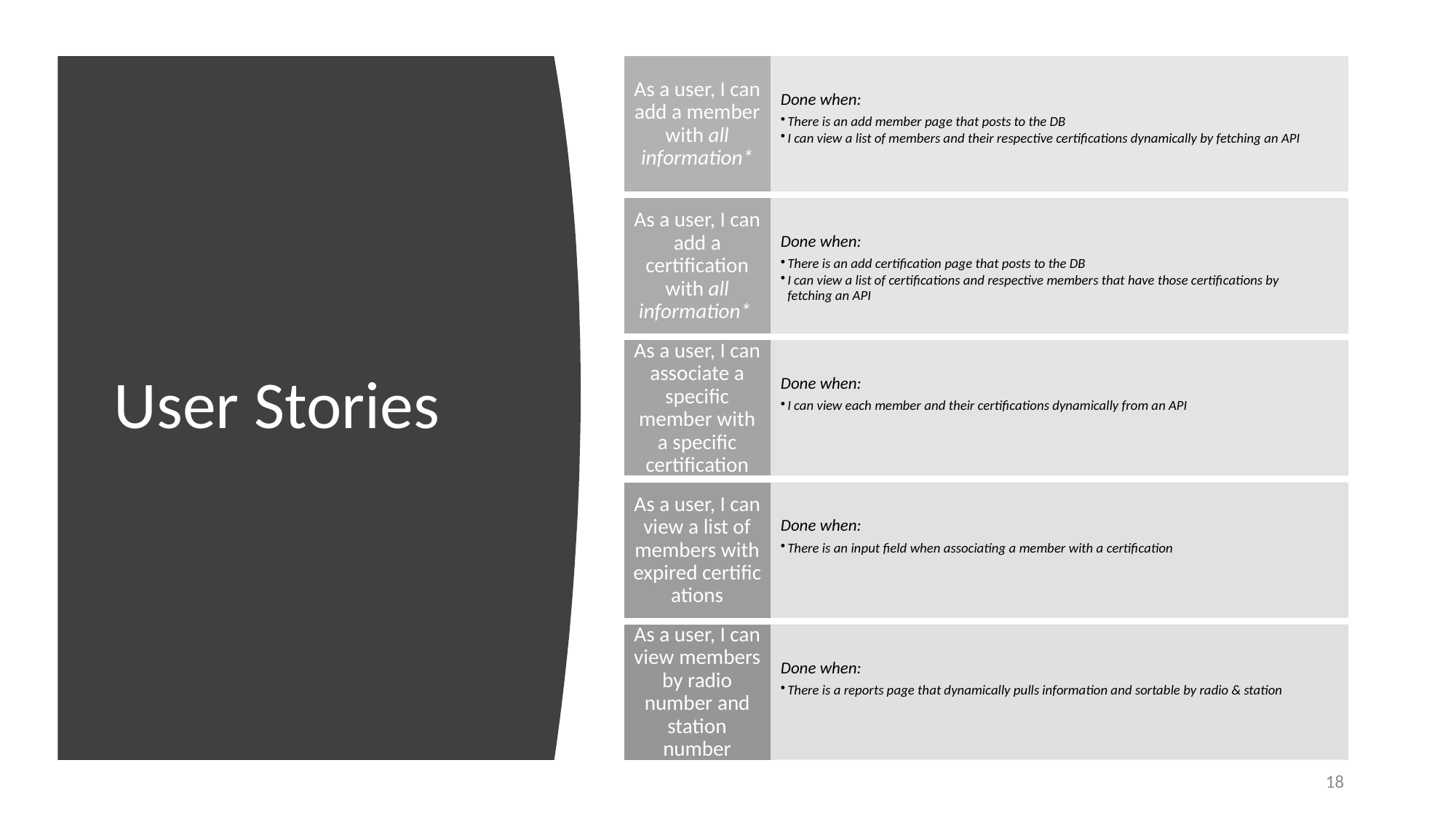

Done when:
There is an add member page that posts to the DB
I can view a list of members and their respective certifications dynamically by fetching an API
As a user, I can add a member with all information*
Done when:
There is an add certification page that posts to the DB
I can view a list of certifications and respective members that have those certifications by fetching an API
As a user, I can add a certification with all information*
Done when:
I can view each member and their certifications dynamically from an API
As a user, I can associate a specific member with a specific certification
Done when:
There is an input field when associating a member with a certification
As a user, I can view a list of members with expired certifications
Done when:
There is a reports page that dynamically pulls information and sortable by radio & station
As a user, I can view members by radio number and station number
# User Stories
18